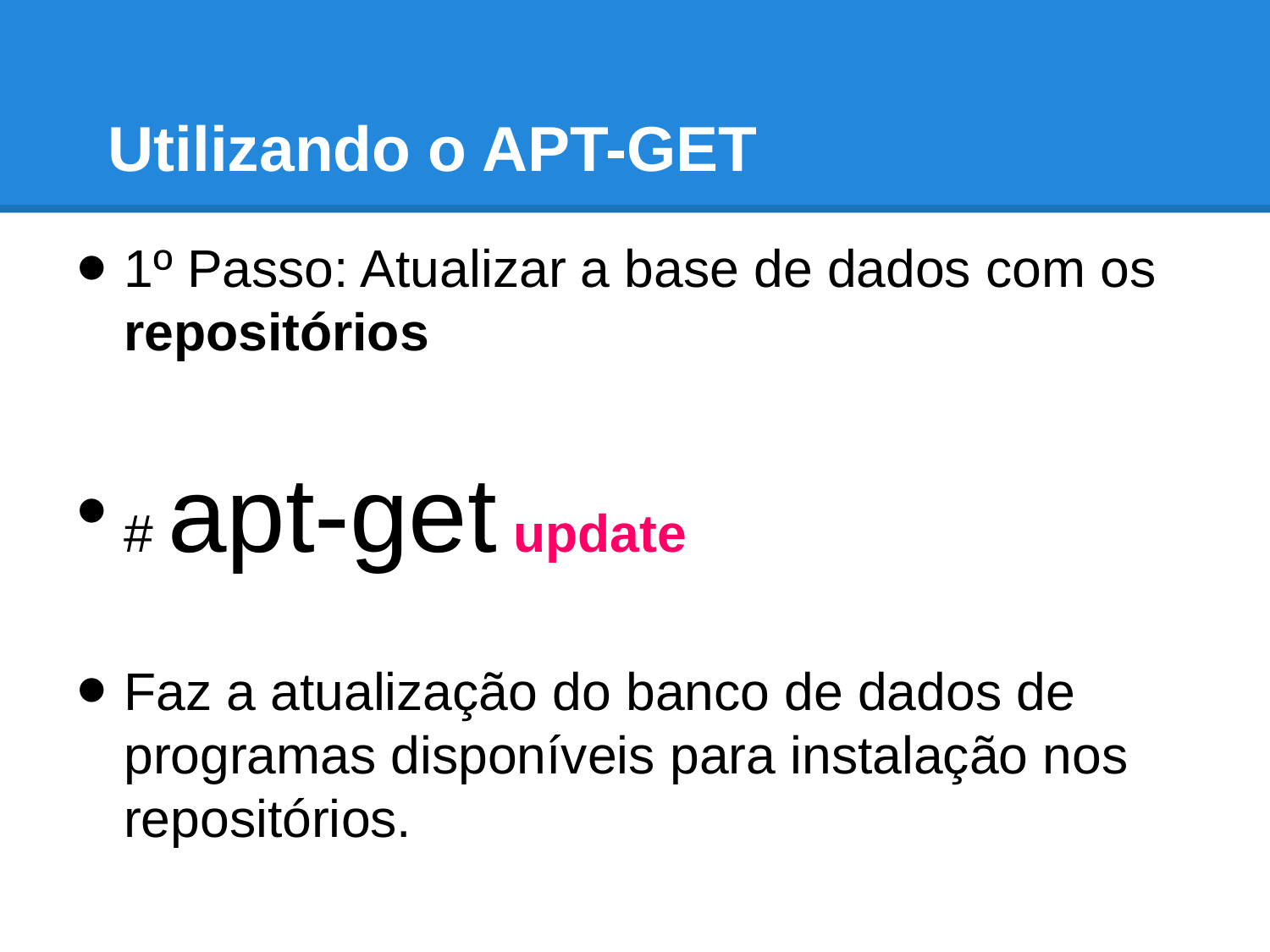

# Utilizando o APT-GET
1º Passo: Atualizar a base de dados com os repositórios

# apt-get update

Faz a atualização do banco de dados de programas disponíveis para instalação nos repositórios.